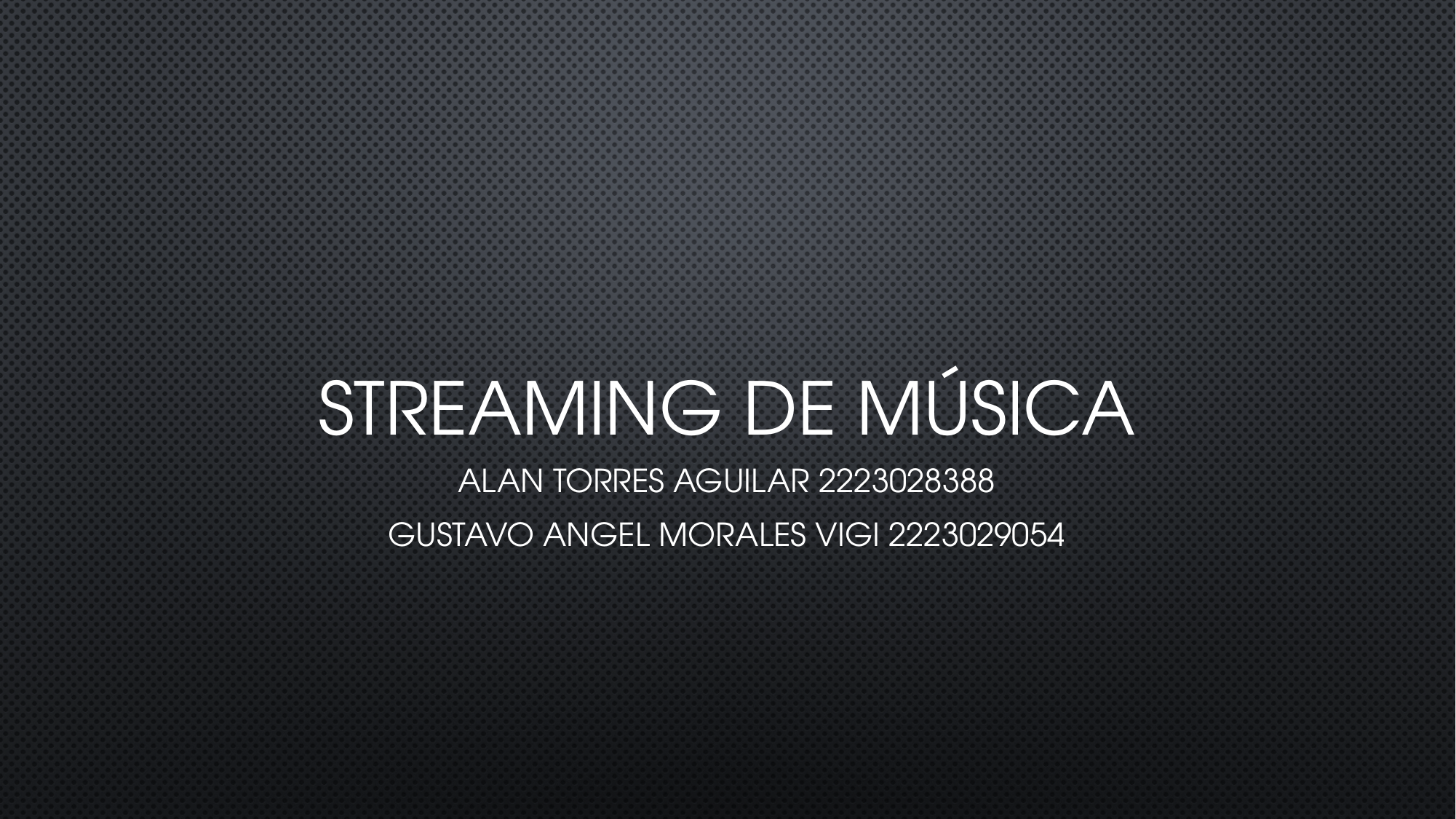

# Streaming de música
Alan Torres Aguilar 2223028388
Gustavo Angel Morales Vigi 2223029054